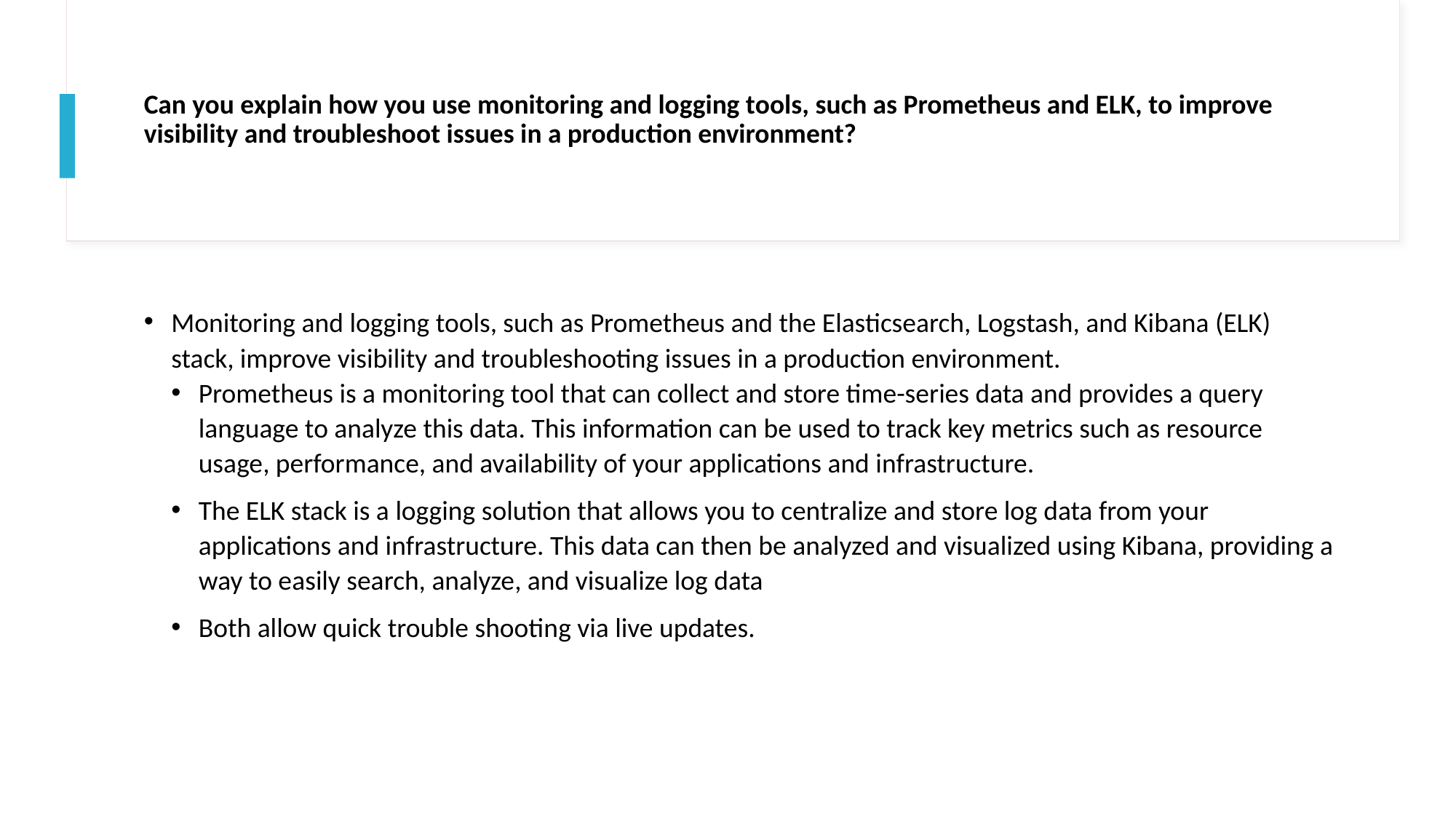

# Can you explain how you use monitoring and logging tools, such as Prometheus and ELK, to improve visibility and troubleshoot issues in a production environment?
Monitoring and logging tools, such as Prometheus and the Elasticsearch, Logstash, and Kibana (ELK) stack, improve visibility and troubleshooting issues in a production environment.
Prometheus is a monitoring tool that can collect and store time-series data and provides a query language to analyze this data. This information can be used to track key metrics such as resource usage, performance, and availability of your applications and infrastructure.
The ELK stack is a logging solution that allows you to centralize and store log data from your applications and infrastructure. This data can then be analyzed and visualized using Kibana, providing a way to easily search, analyze, and visualize log data
Both allow quick trouble shooting via live updates.